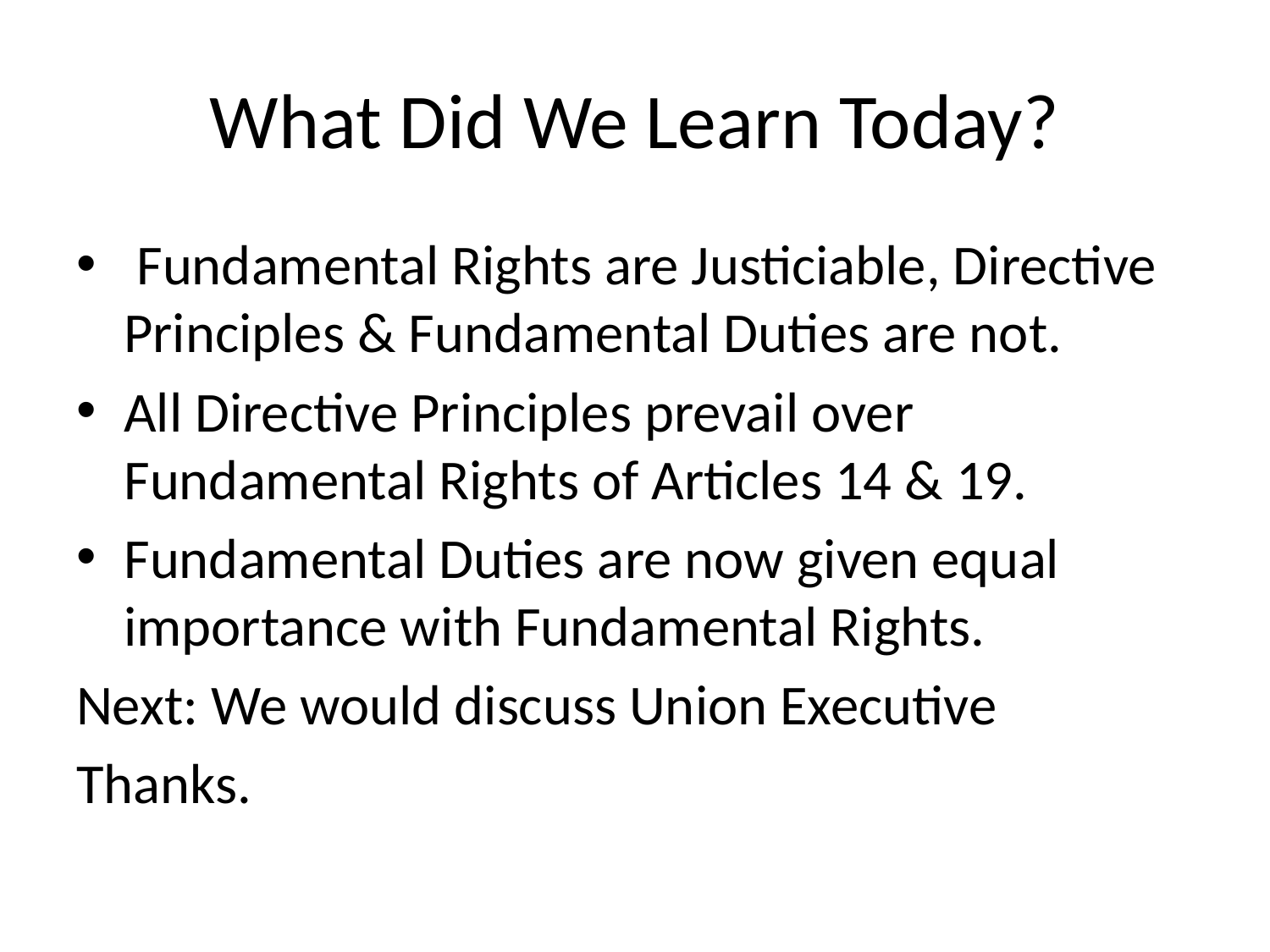

# What Did We Learn Today?
 Fundamental Rights are Justiciable, Directive Principles & Fundamental Duties are not.
All Directive Principles prevail over Fundamental Rights of Articles 14 & 19.
Fundamental Duties are now given equal importance with Fundamental Rights.
Next: We would discuss Union Executive
Thanks.